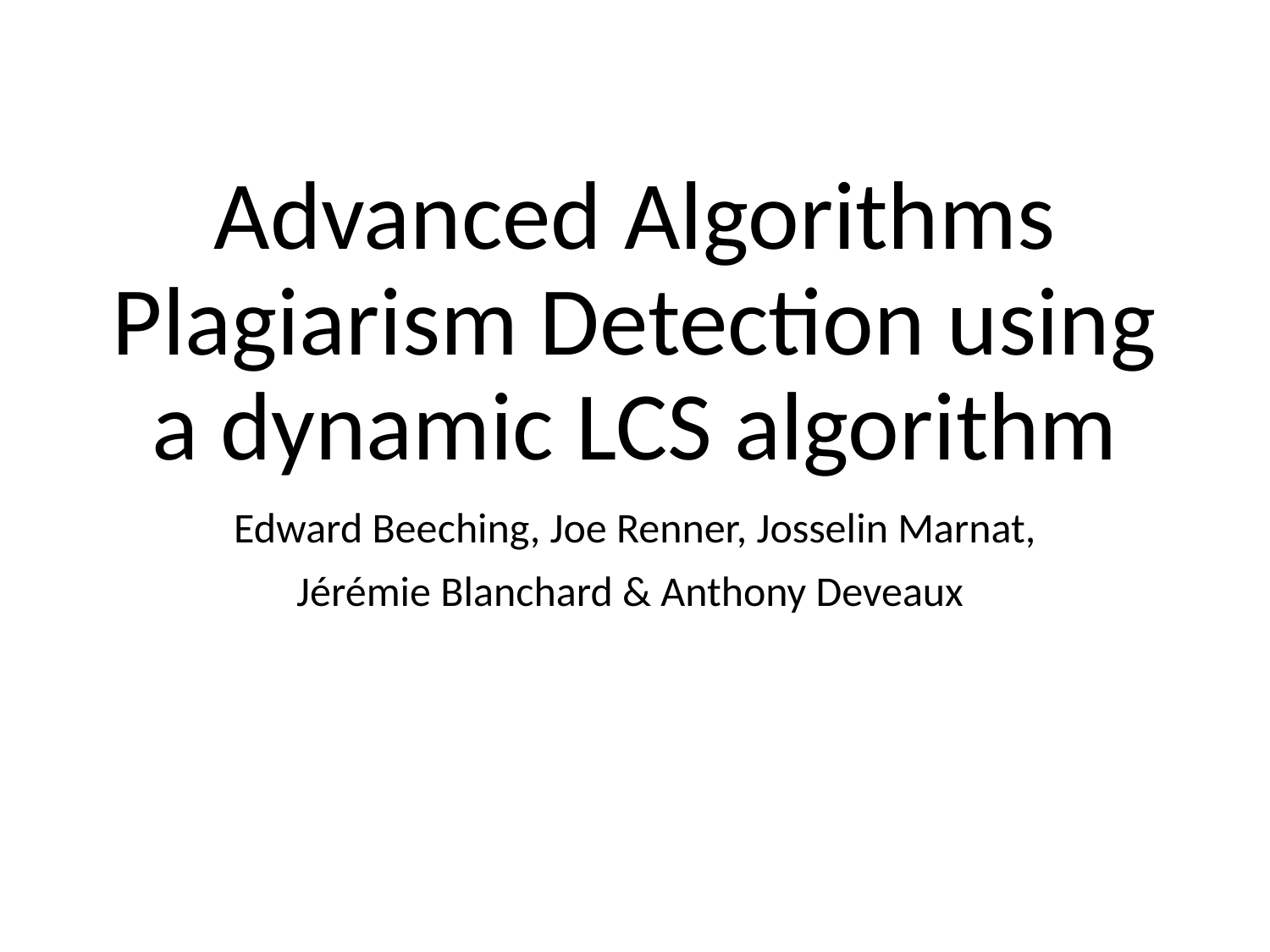

# Advanced Algorithms Plagiarism Detection using a dynamic LCS algorithm
Edward Beeching, Joe Renner, Josselin Marnat,
Jérémie Blanchard & Anthony Deveaux